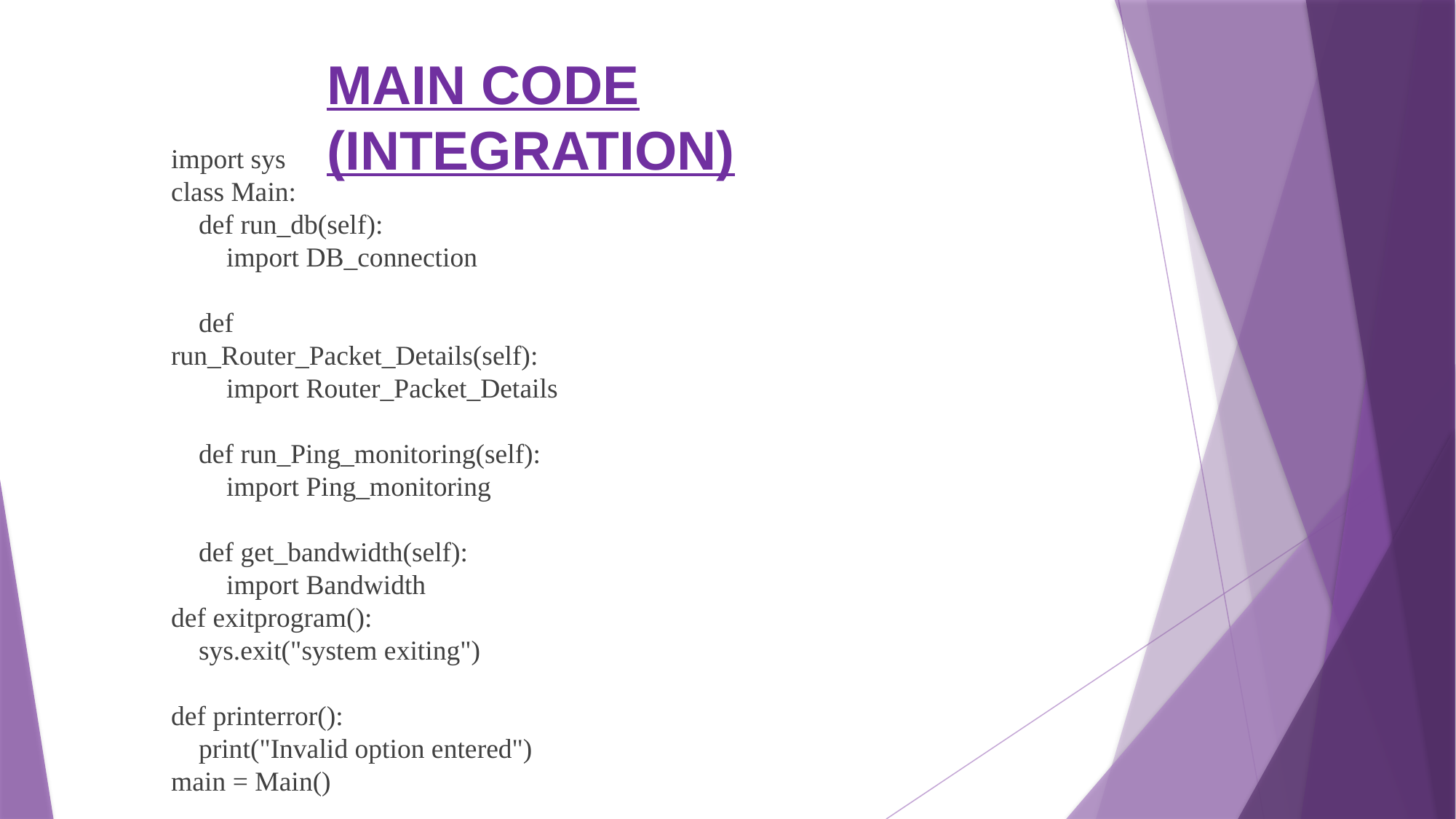

MAIN CODE (INTEGRATION)
import sys
class Main:
    def run_db(self):
        import DB_connection
   
    def run_Router_Packet_Details(self):
        import Router_Packet_Details
       
    def run_Ping_monitoring(self):
        import Ping_monitoring
       
    def get_bandwidth(self):
        import Bandwidth    
def exitprogram():
    sys.exit("system exiting")
   
def printerror():
    print("Invalid option entered")  
main = Main()